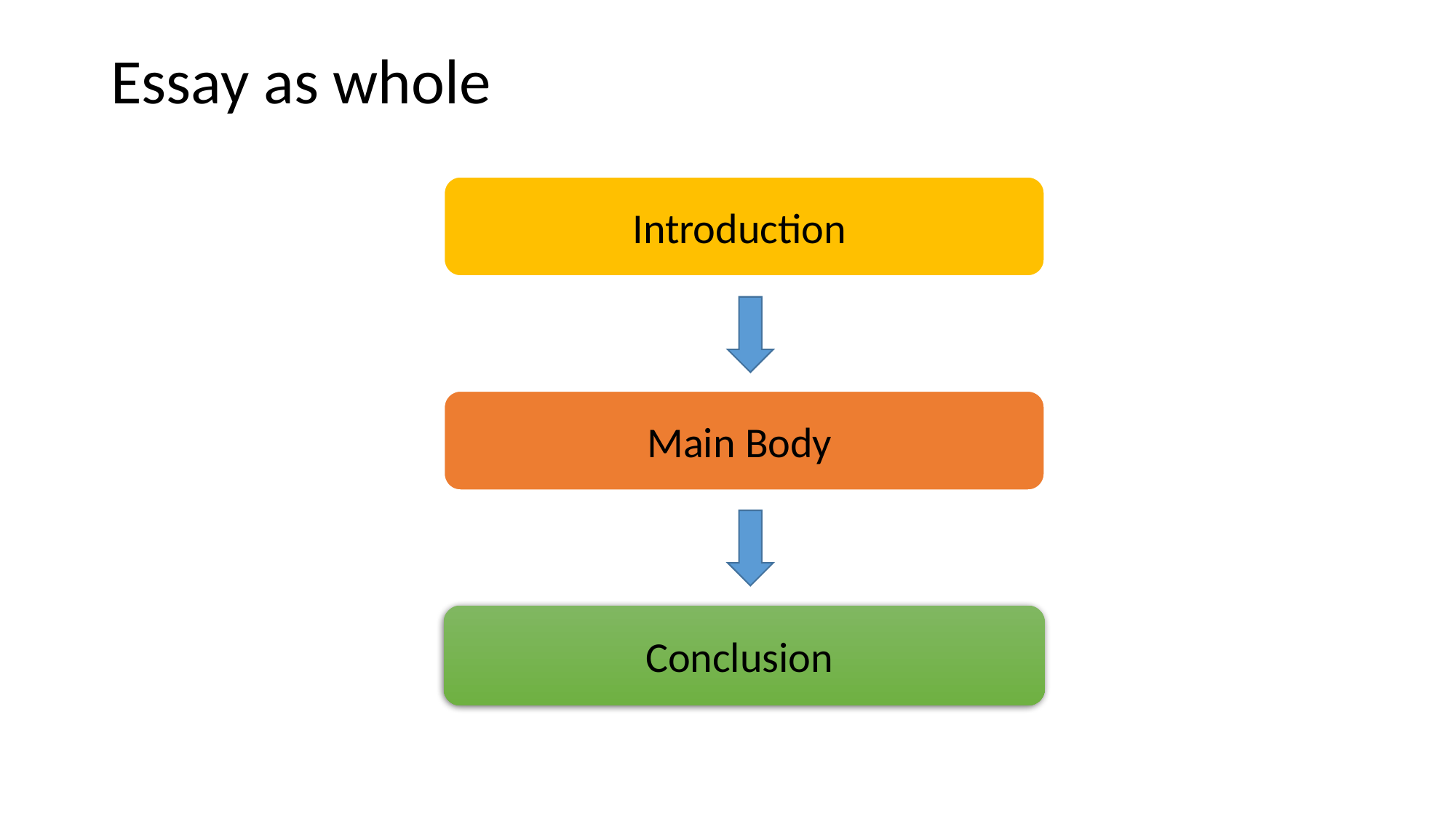

# Essay as whole
Introduction

Main Body

Conclusion